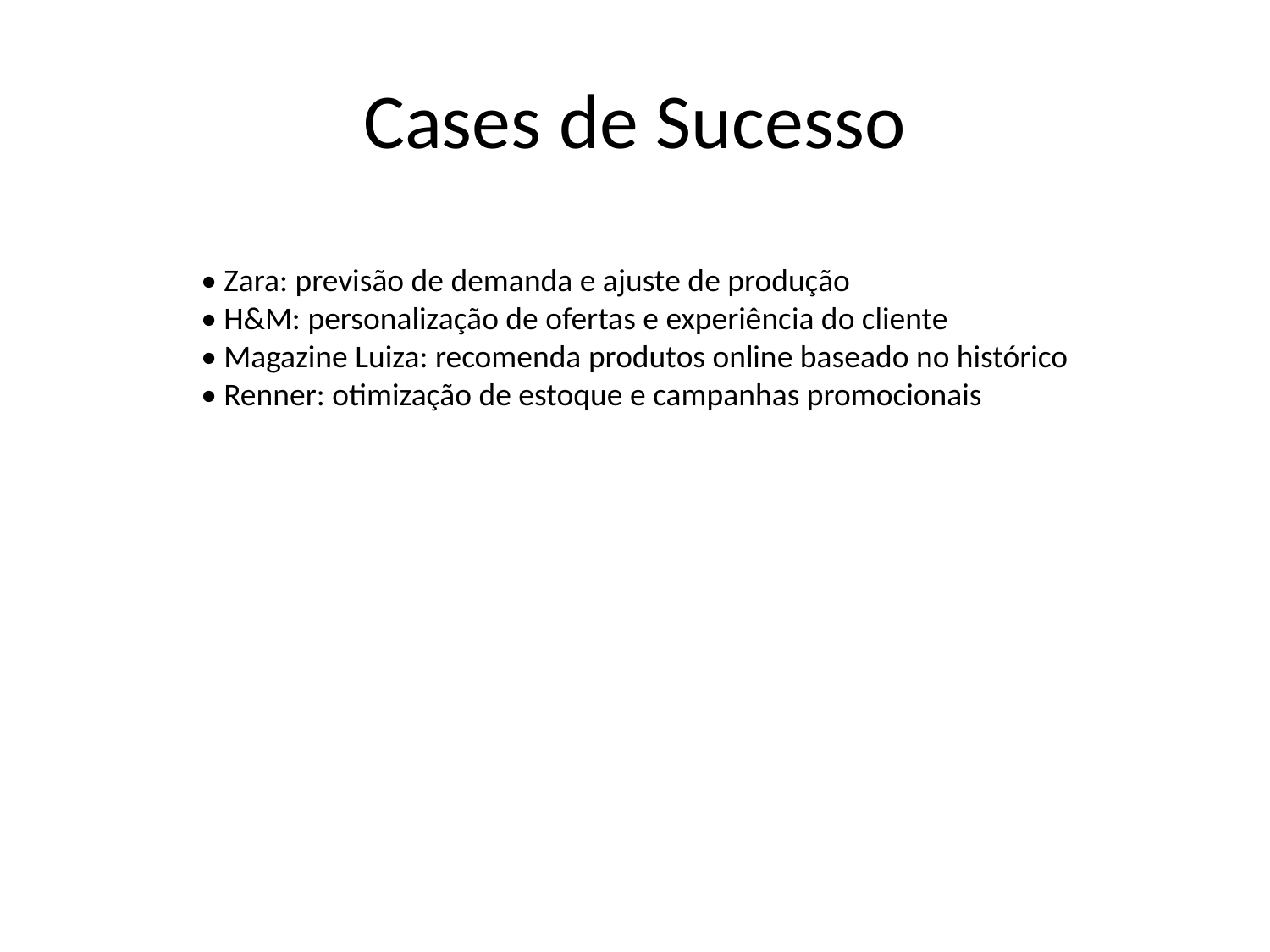

# Cases de Sucesso
• Zara: previsão de demanda e ajuste de produção
• H&M: personalização de ofertas e experiência do cliente
• Magazine Luiza: recomenda produtos online baseado no histórico
• Renner: otimização de estoque e campanhas promocionais